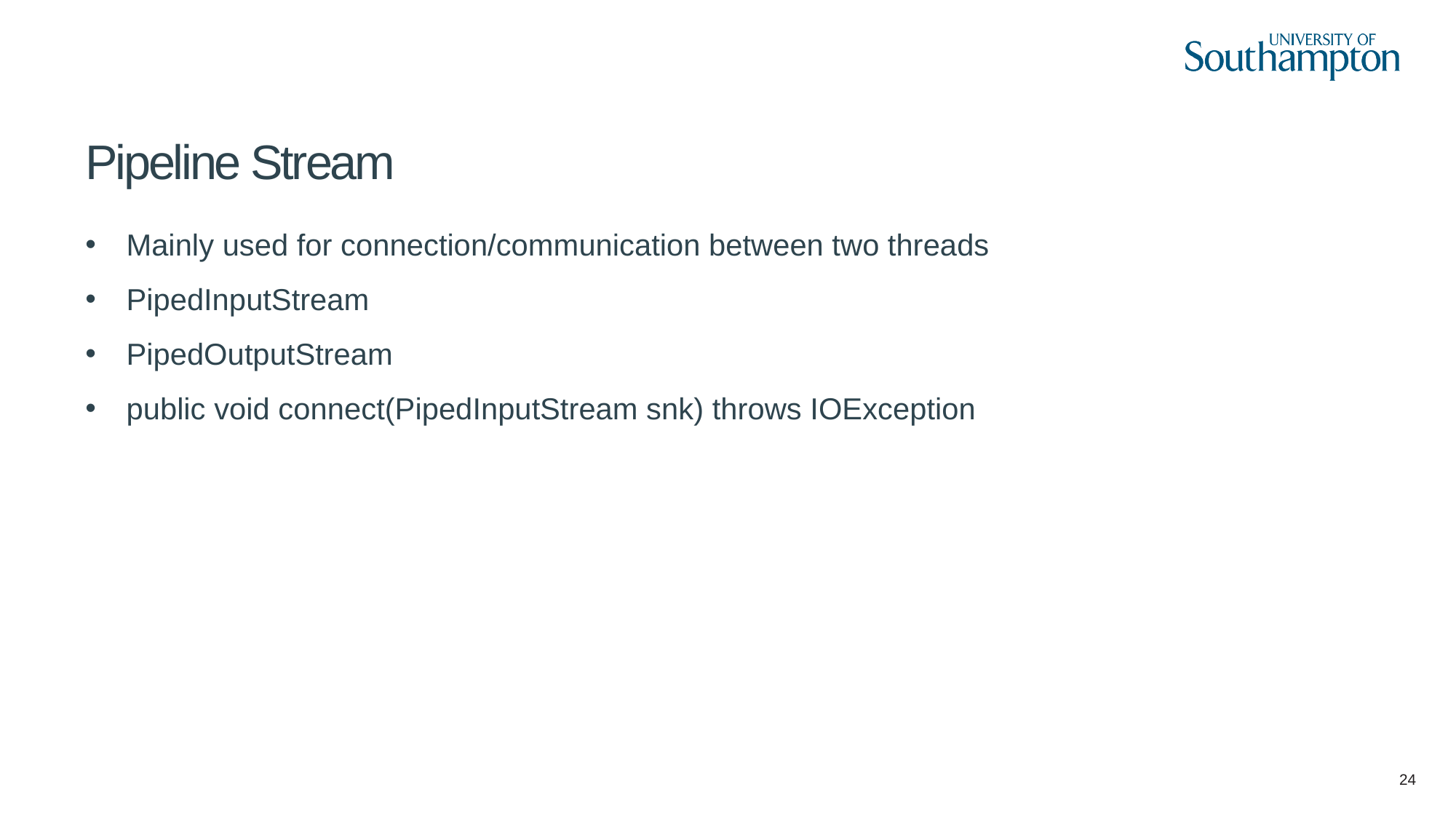

# Pipeline Stream
Mainly used for connection/communication between two threads
PipedInputStream
PipedOutputStream
public void connect(PipedInputStream snk) throws IOException